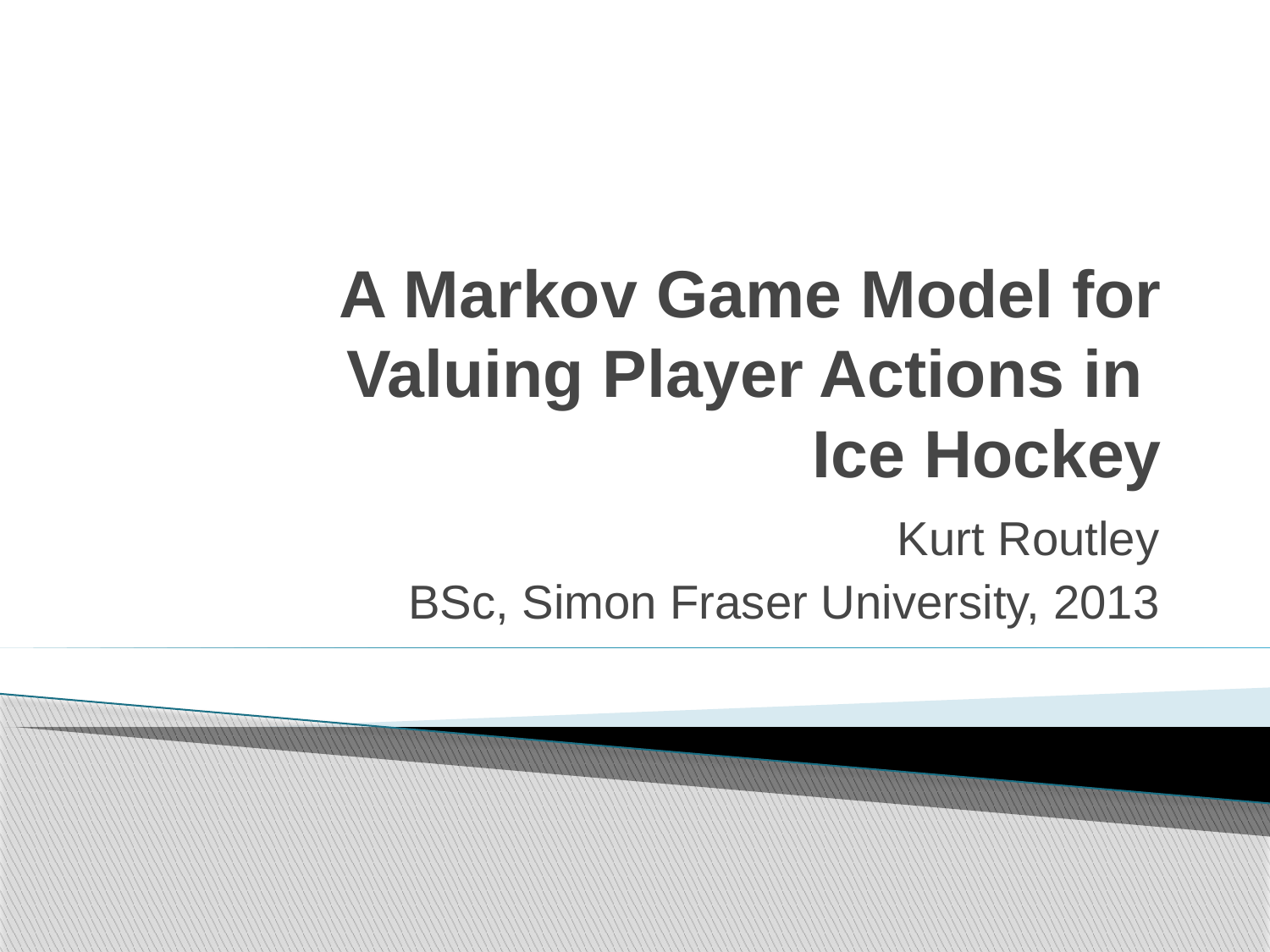

# A Markov Game Model for Valuing Player Actions in Ice Hockey
Kurt Routley
BSc, Simon Fraser University, 2013